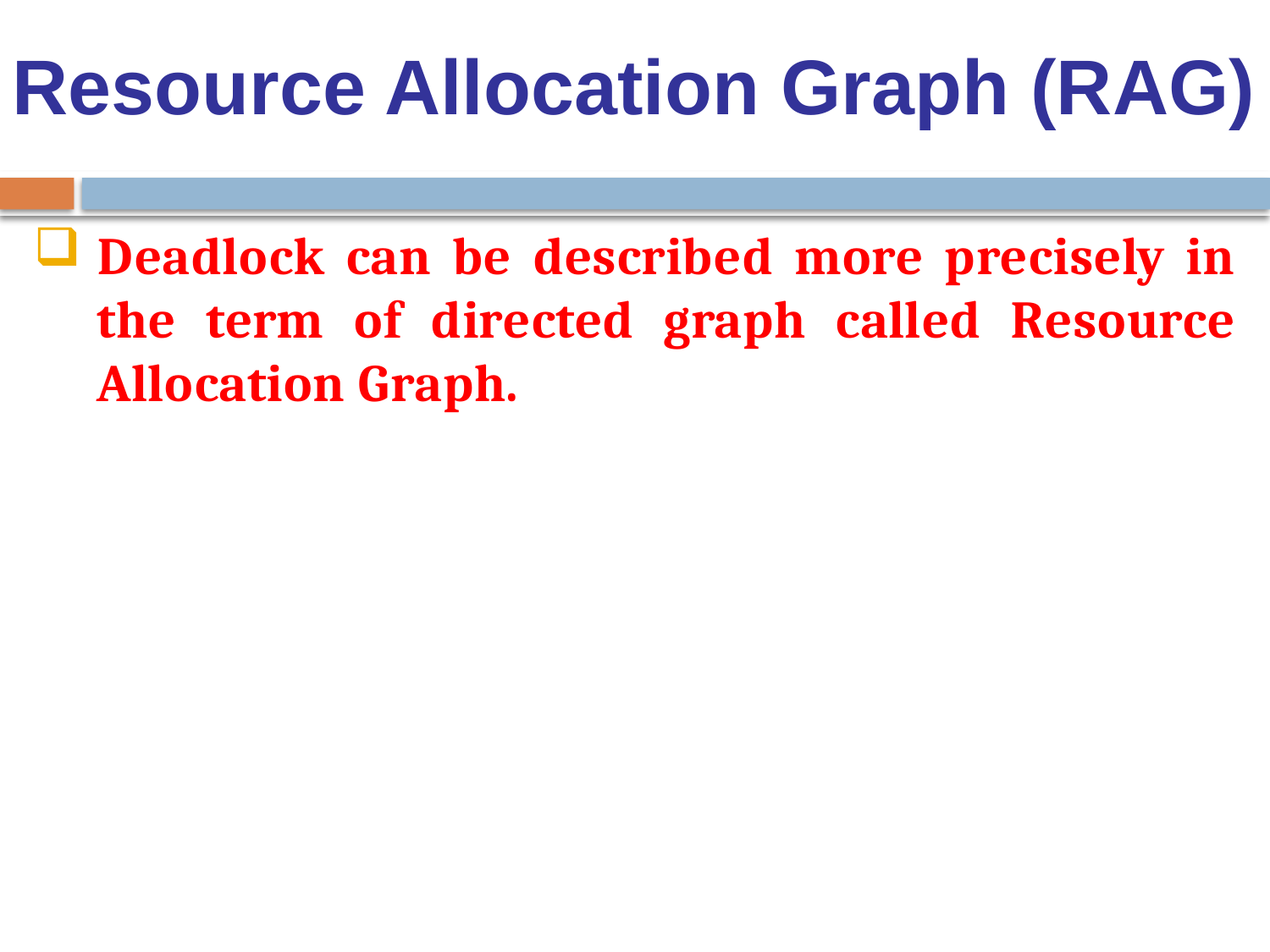

Resource Allocation Graph (RAG)

Deadlock can be described more precisely in the term of directed graph called Resource Allocation Graph.